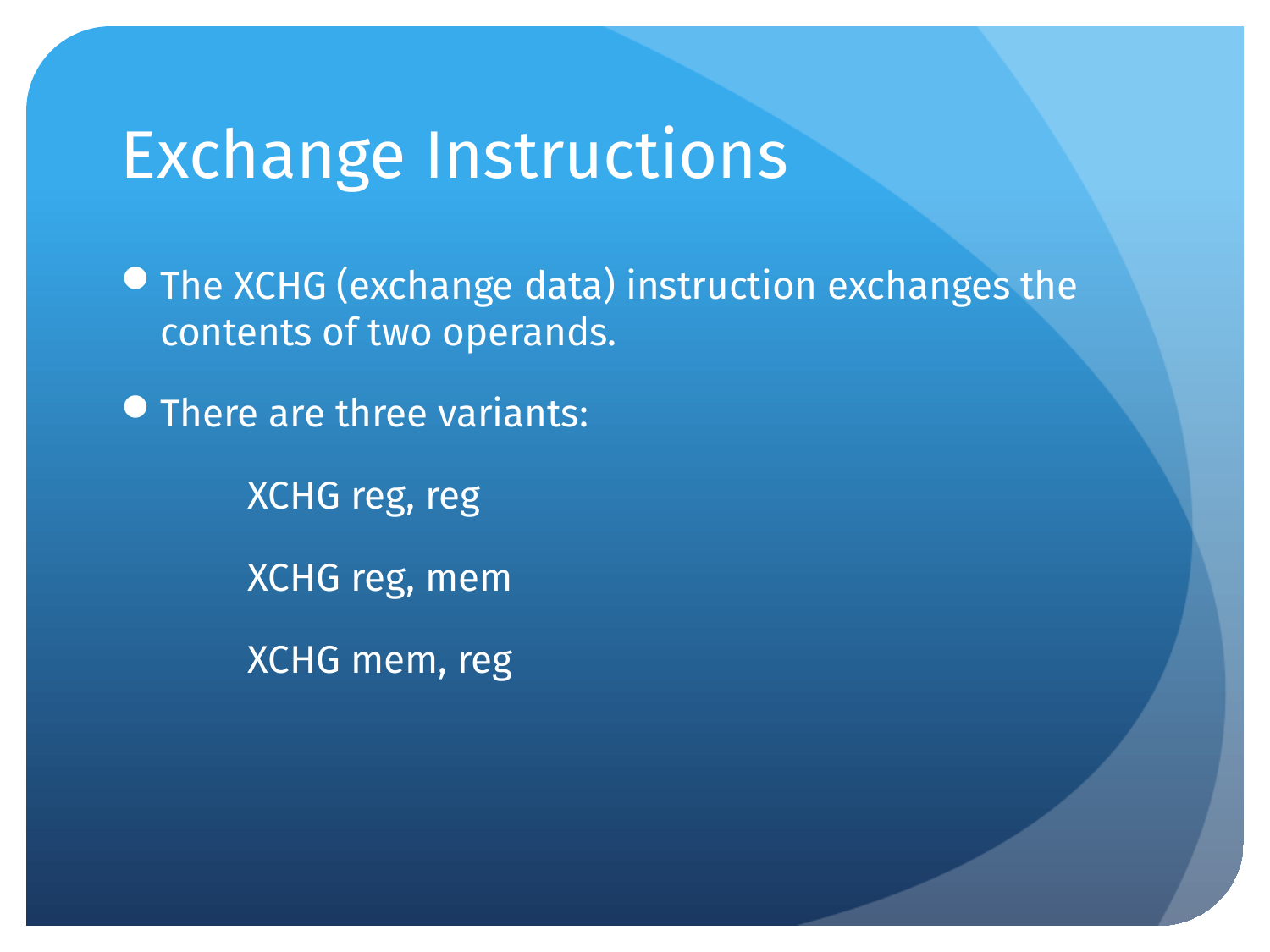

# Exchange Instructions
The XCHG (exchange data) instruction exchanges the contents of two operands.
There are three variants:
	XCHG reg, reg
	XCHG reg, mem
	XCHG mem, reg